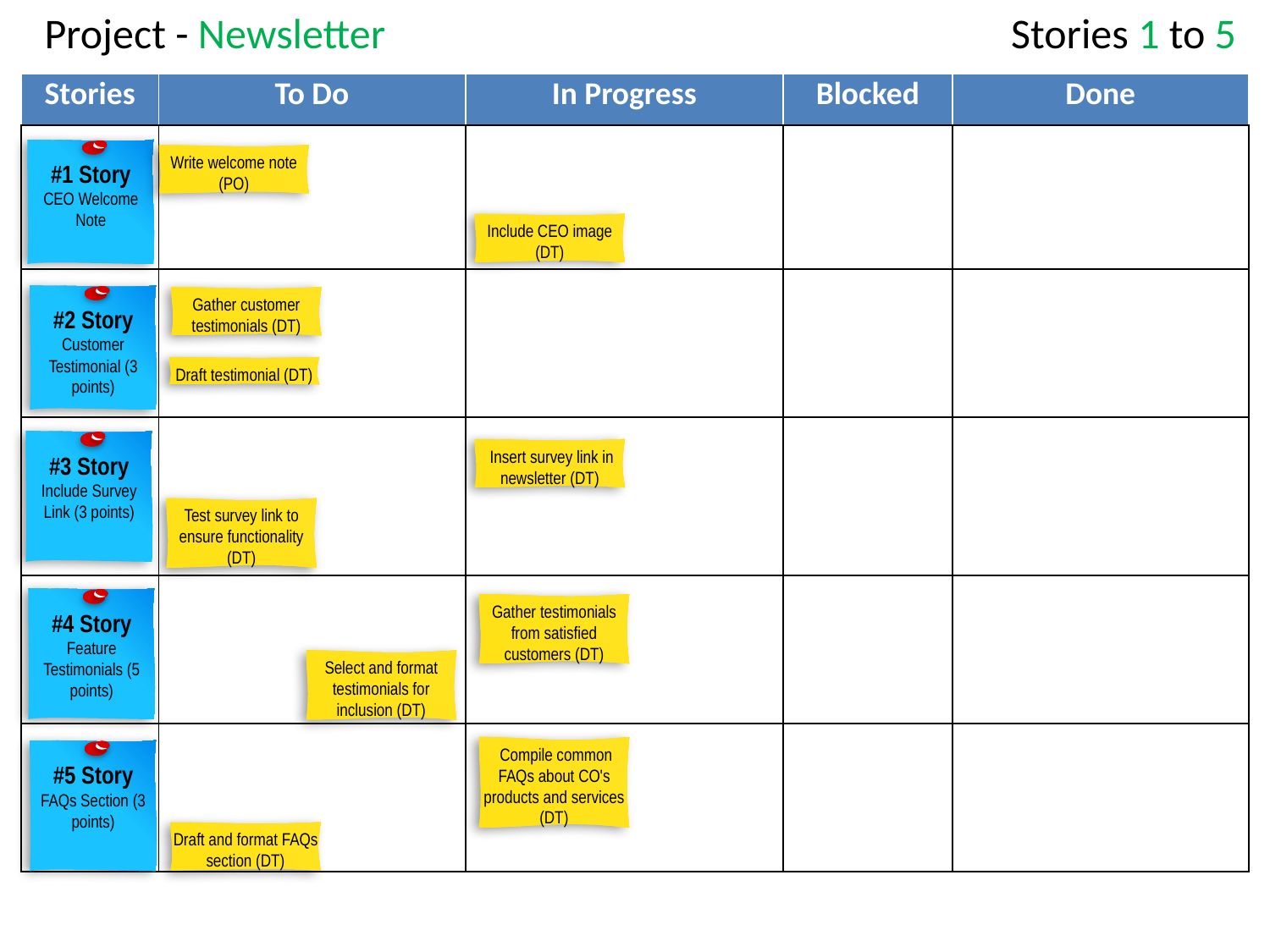

# Project - Newsletter
Stories 1 to 5
| Stories | To Do | In Progress | Blocked | Done |
| --- | --- | --- | --- | --- |
|  |  |  |  |  |
|  |  |  |  |  |
|  |  |  |  |  |
|  |  |  |  |  |
|  |  |  |  |  |

#1 Story
CEO Welcome Note
Write welcome note (PO)
Include CEO image (DT)

#2 Story
Customer Testimonial (3 points)
Gather customer testimonials (DT)
Draft testimonial (DT)

#3 Story
Include Survey Link (3 points)
 Insert survey link in newsletter (DT)
Test survey link to ensure functionality (DT)

#4 Story
Feature Testimonials (5 points)
Gather testimonials from satisfied customers (DT)
Select and format testimonials for inclusion (DT)
 Compile common FAQs about CO's products and services (DT)

#5 Story
FAQs Section (3 points)
Draft and format FAQs section (DT)